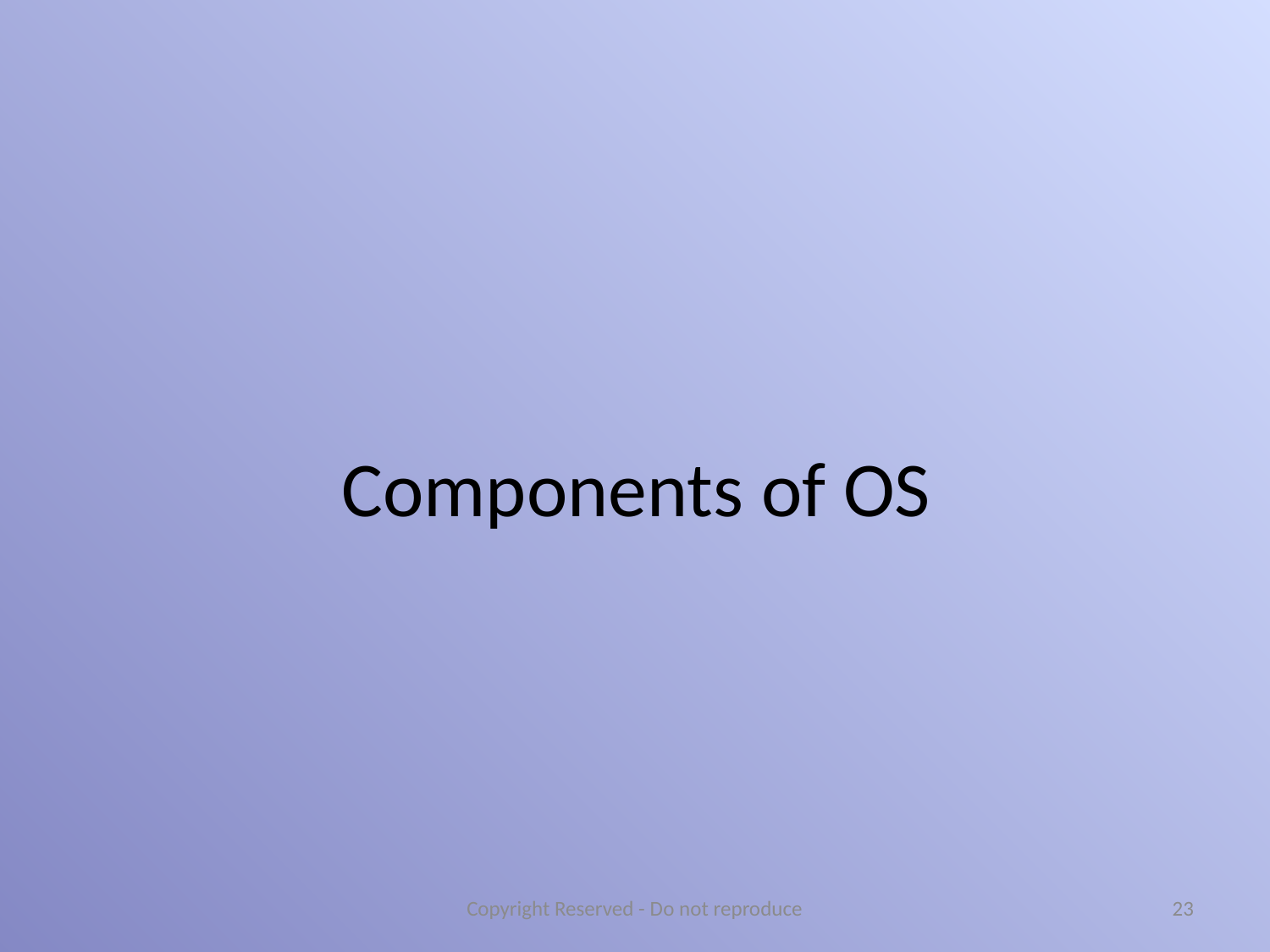

# Components of OS
Copyright Reserved - Do not reproduce
23